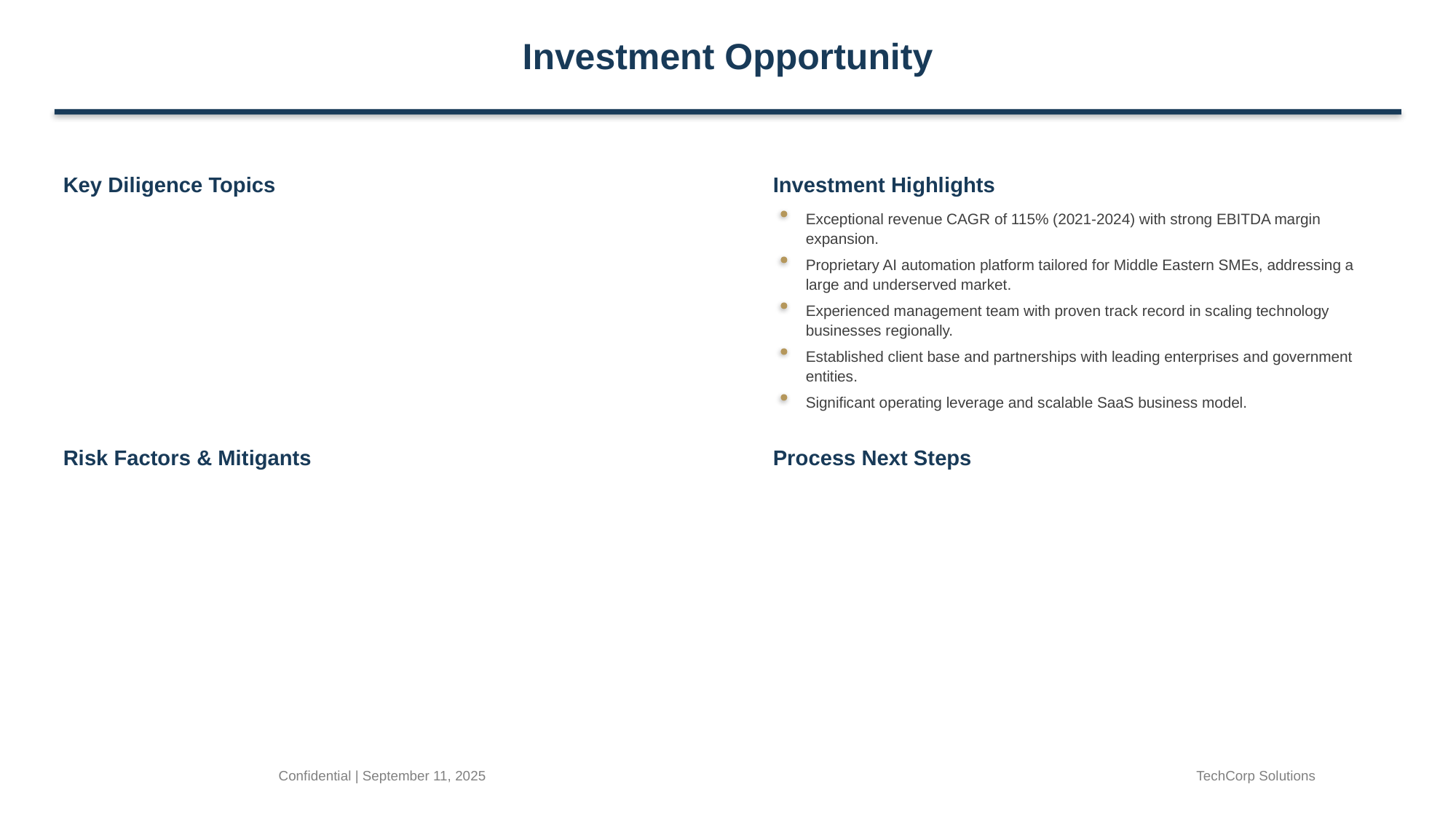

Investment Opportunity

Key Diligence Topics
Investment Highlights
Exceptional revenue CAGR of 115% (2021-2024) with strong EBITDA margin expansion.

Proprietary AI automation platform tailored for Middle Eastern SMEs, addressing a large and underserved market.

Experienced management team with proven track record in scaling technology businesses regionally.

Established client base and partnerships with leading enterprises and government entities.

Significant operating leverage and scalable SaaS business model.

Risk Factors & Mitigants
Process Next Steps
Confidential | September 11, 2025
TechCorp Solutions